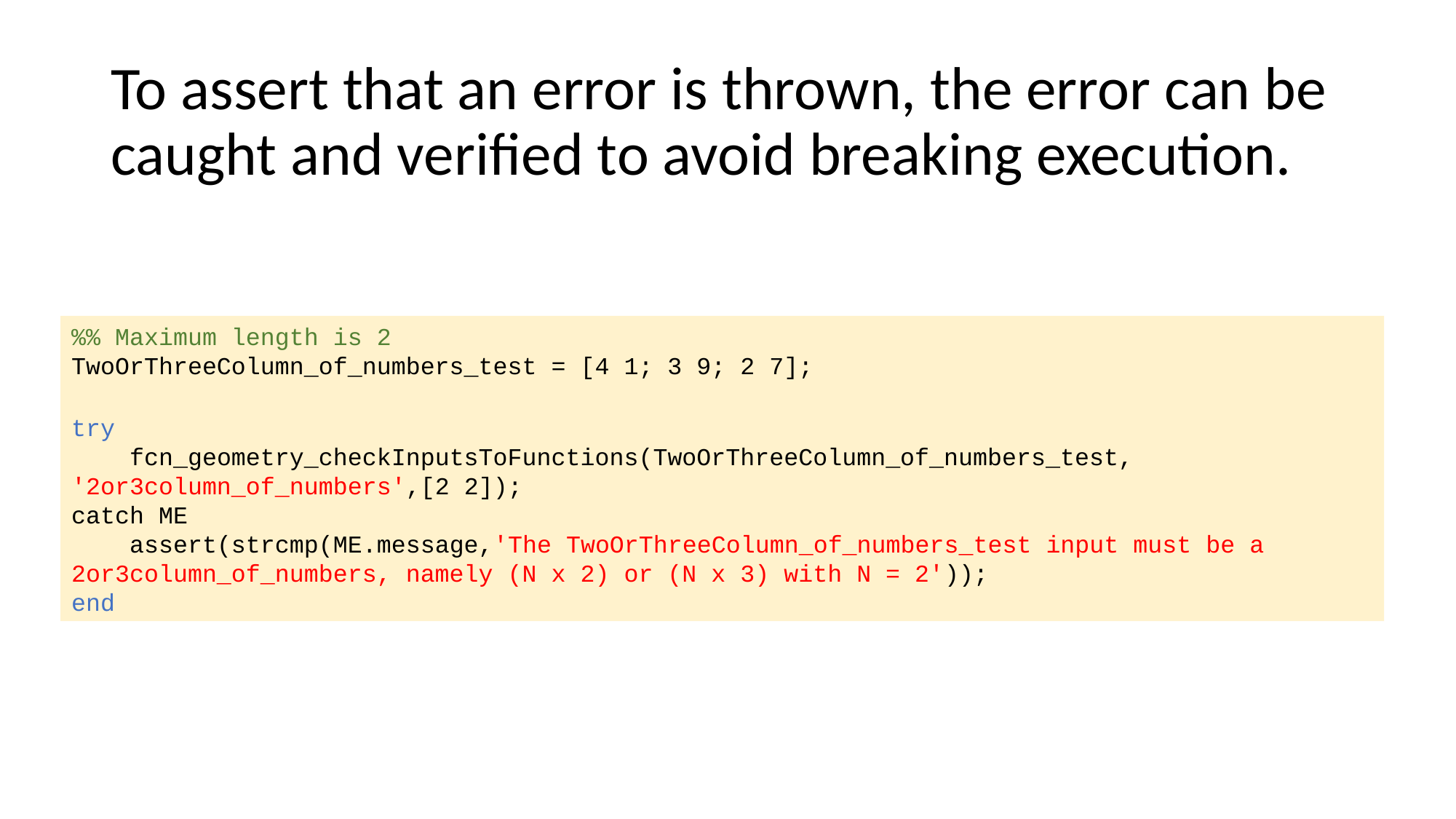

# To assert that an error is thrown, the error can be caught and verified to avoid breaking execution.
%% Maximum length is 2
TwoOrThreeColumn_of_numbers_test = [4 1; 3 9; 2 7];

try
    fcn_geometry_checkInputsToFunctions(TwoOrThreeColumn_of_numbers_test, '2or3column_of_numbers',[2 2]);
catch ME
    assert(strcmp(ME.message,'The TwoOrThreeColumn_of_numbers_test input must be a 2or3column_of_numbers, namely (N x 2) or (N x 3) with N = 2'));
end